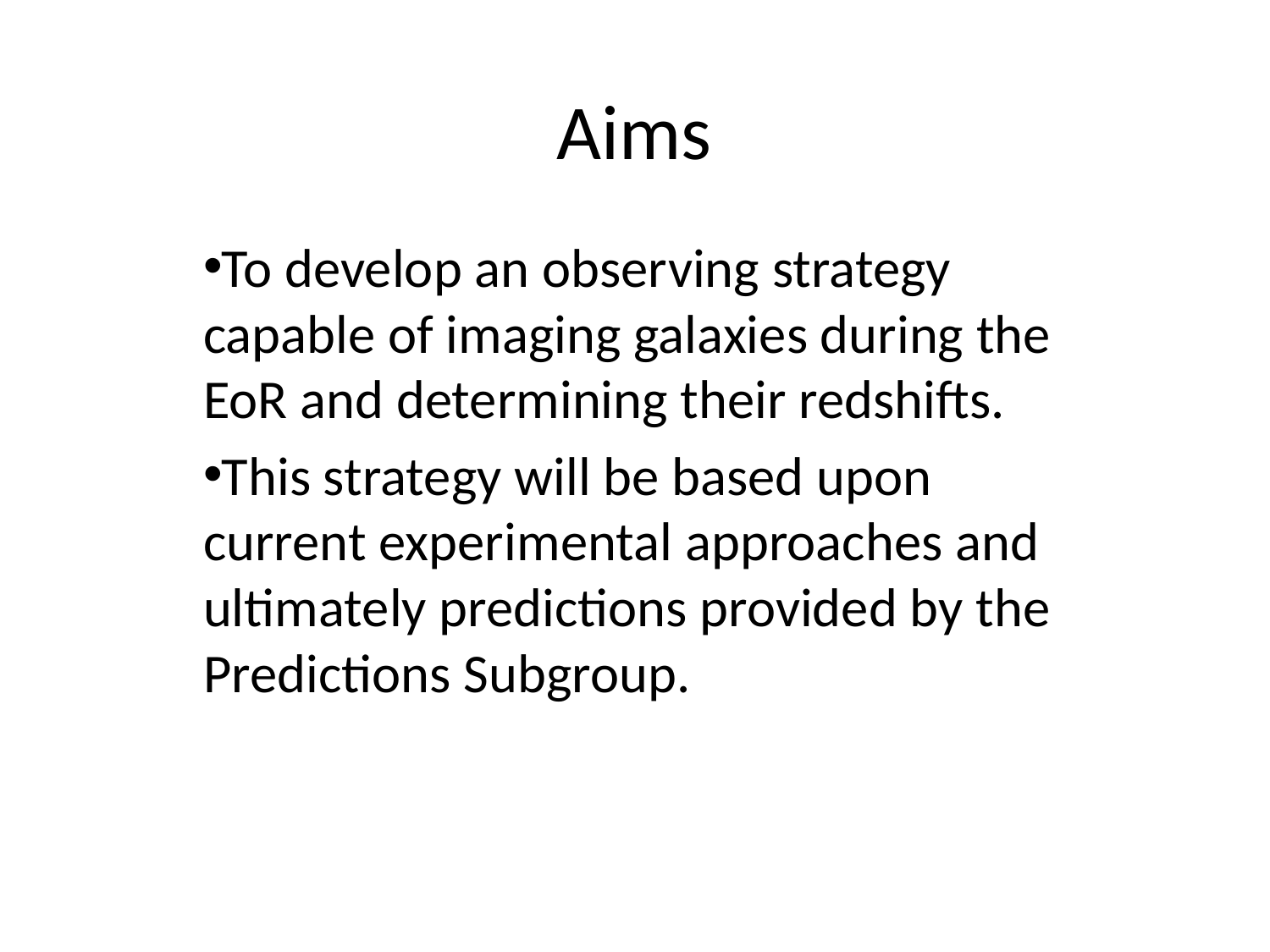

# Aims
To develop an observing strategy capable of imaging galaxies during the EoR and determining their redshifts.
This strategy will be based upon current experimental approaches and ultimately predictions provided by the Predictions Subgroup.